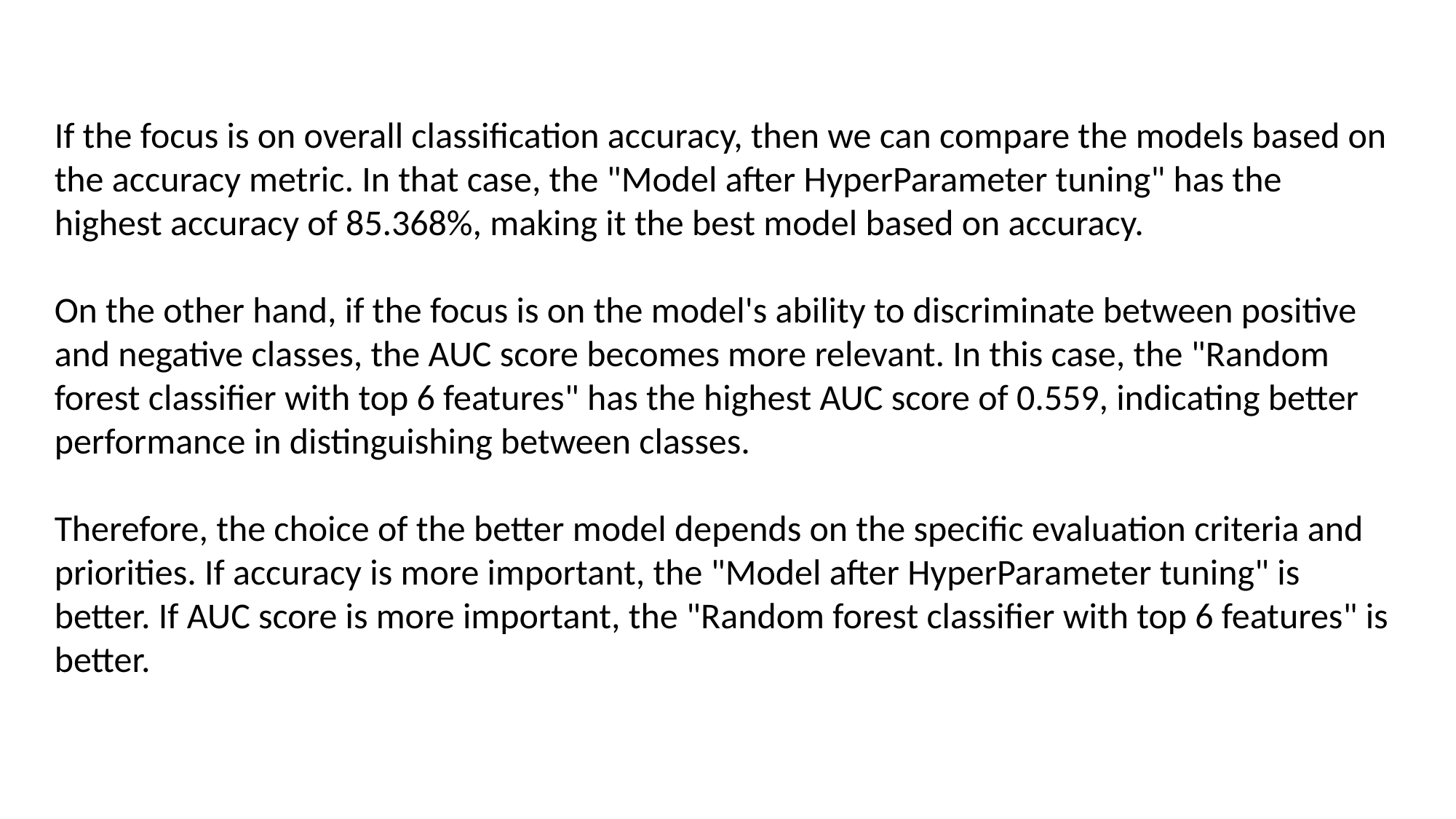

If the focus is on overall classification accuracy, then we can compare the models based on the accuracy metric. In that case, the "Model after HyperParameter tuning" has the highest accuracy of 85.368%, making it the best model based on accuracy.

On the other hand, if the focus is on the model's ability to discriminate between positive and negative classes, the AUC score becomes more relevant. In this case, the "Random forest classifier with top 6 features" has the highest AUC score of 0.559, indicating better performance in distinguishing between classes.

Therefore, the choice of the better model depends on the specific evaluation criteria and priorities. If accuracy is more important, the "Model after HyperParameter tuning" is better. If AUC score is more important, the "Random forest classifier with top 6 features" is better.